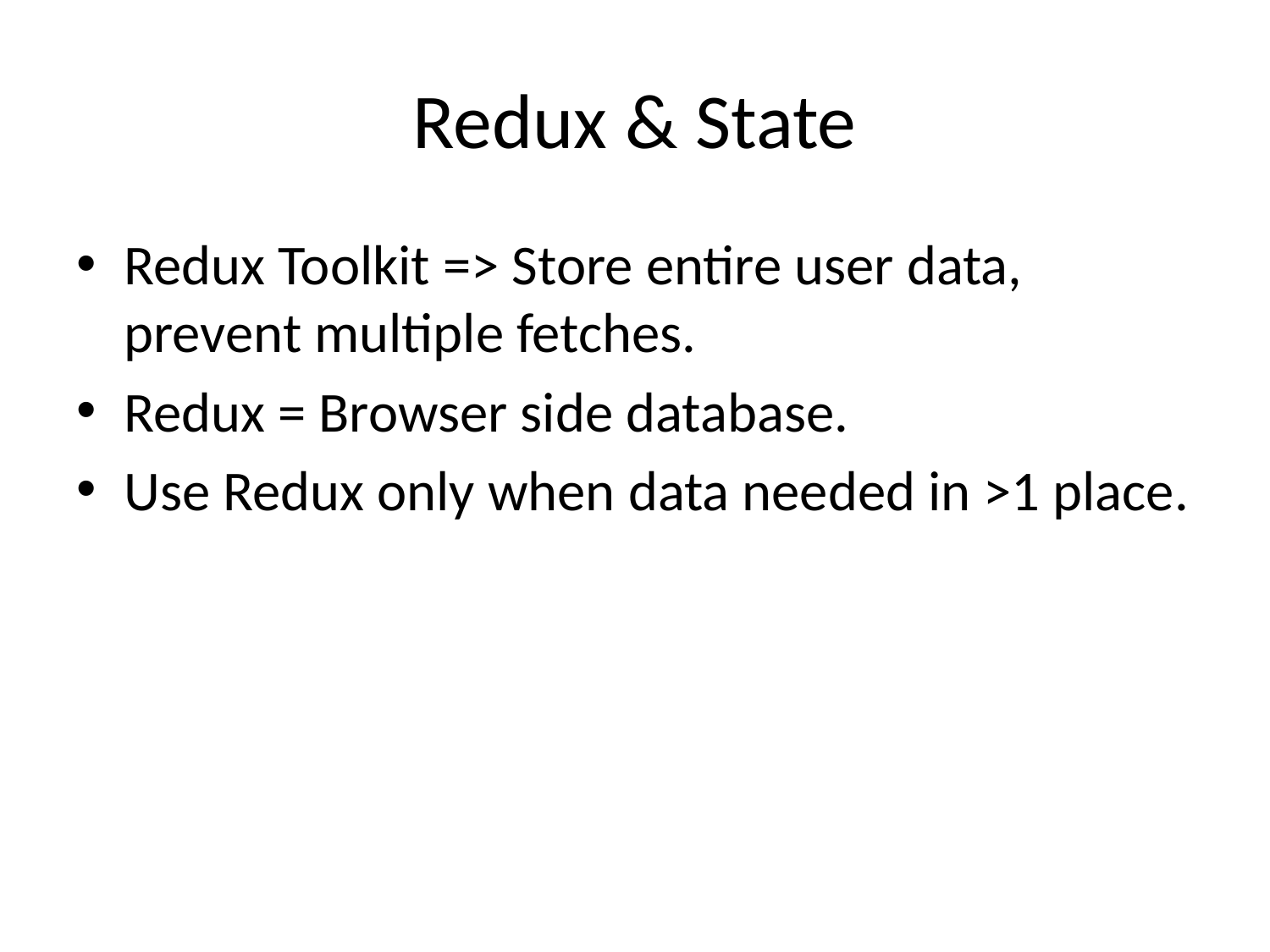

# Redux & State
Redux Toolkit => Store entire user data, prevent multiple fetches.
Redux = Browser side database.
Use Redux only when data needed in >1 place.